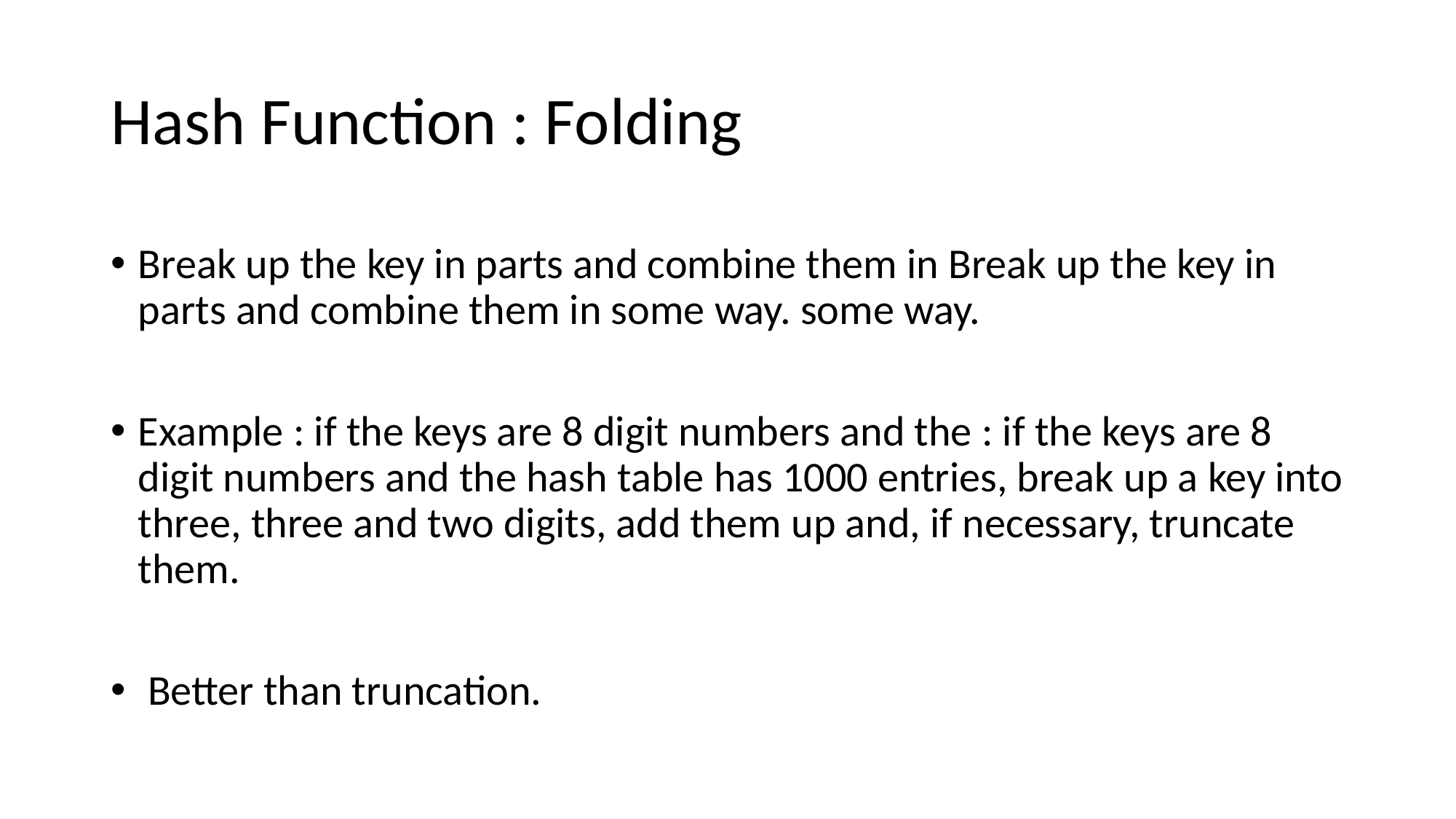

# Hash Function : Folding

Break up the key in parts and combine them in Break up the key in parts and combine them in some way. some way.

Example : if the keys are 8 digit numbers and the : if the keys are 8 digit numbers and the hash table has 1000 entries, break up a key into three, three and two digits, add them up and, if necessary, truncate them.

 Better than truncation.